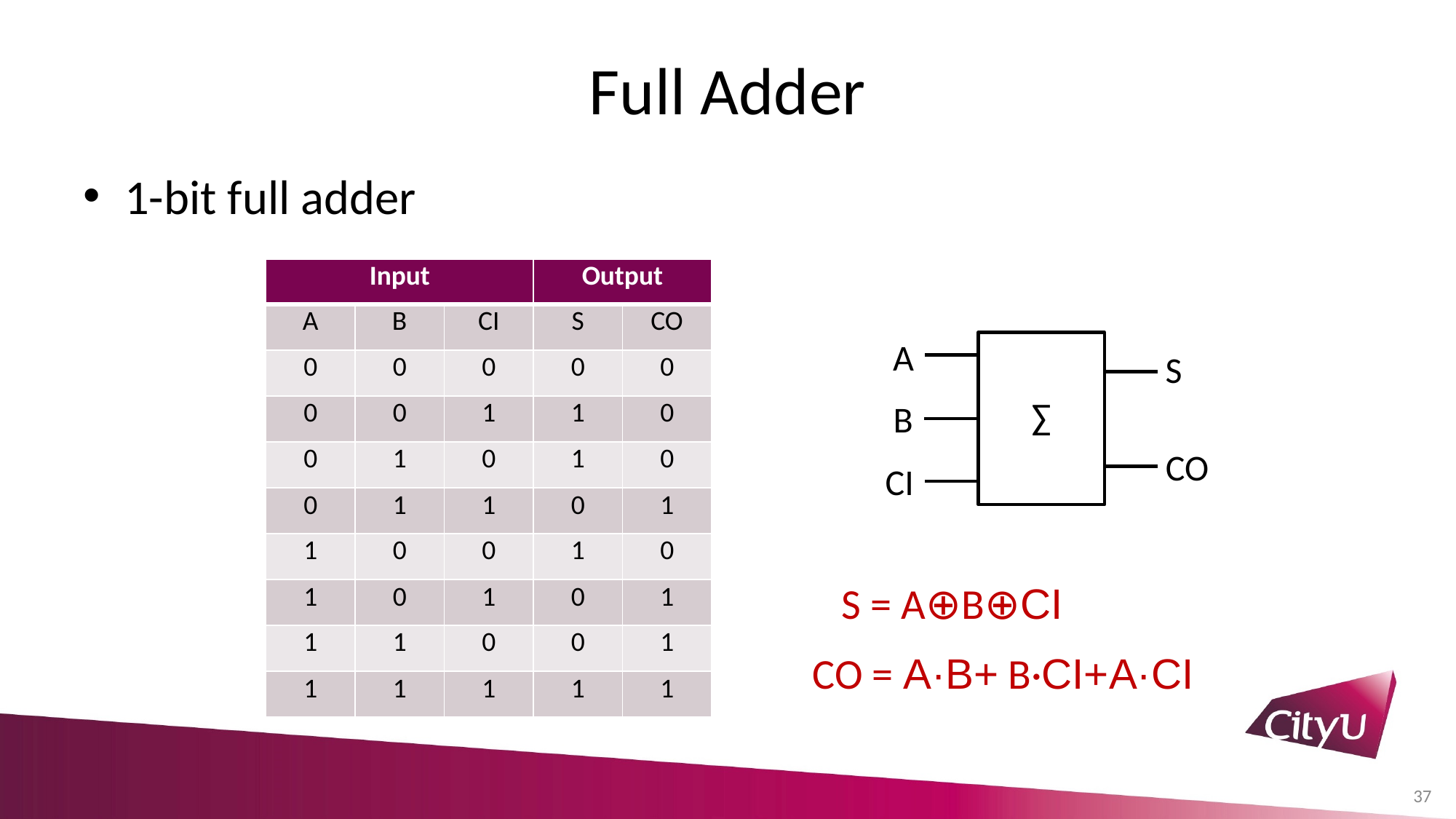

# Full Adder
1-bit full adder
| Input |  |  | Output |  |
| --- | --- | --- | --- | --- |
| A | B | CI | S | CO |
| 0 | 0 | 0 | 0 | 0 |
| 0 | 0 | 1 | 1 | 0 |
| 0 | 1 | 0 | 1 | 0 |
| 0 | 1 | 1 | 0 | 1 |
| 1 | 0 | 0 | 1 | 0 |
| 1 | 0 | 1 | 0 | 1 |
| 1 | 1 | 0 | 0 | 1 |
| 1 | 1 | 1 | 1 | 1 |
A

S
∑
B
CO
CI
S = A⊕B⊕CI
CO = A·B+ B·CI+A·CI
37